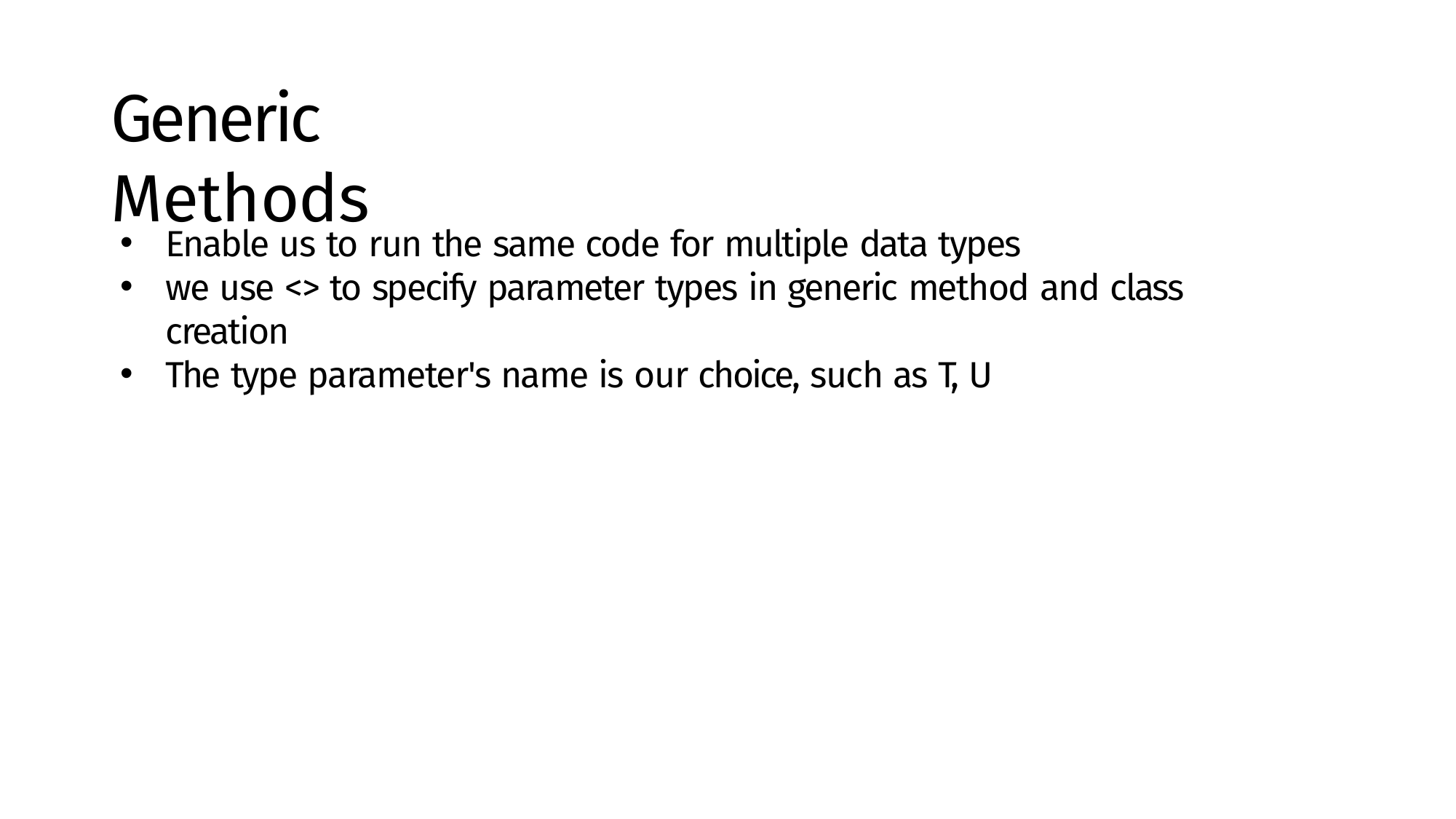

# Generic Methods
Enable us to run the same code for multiple data types
we use <> to specify parameter types in generic method and class creation
The type parameter's name is our choice, such as T, U